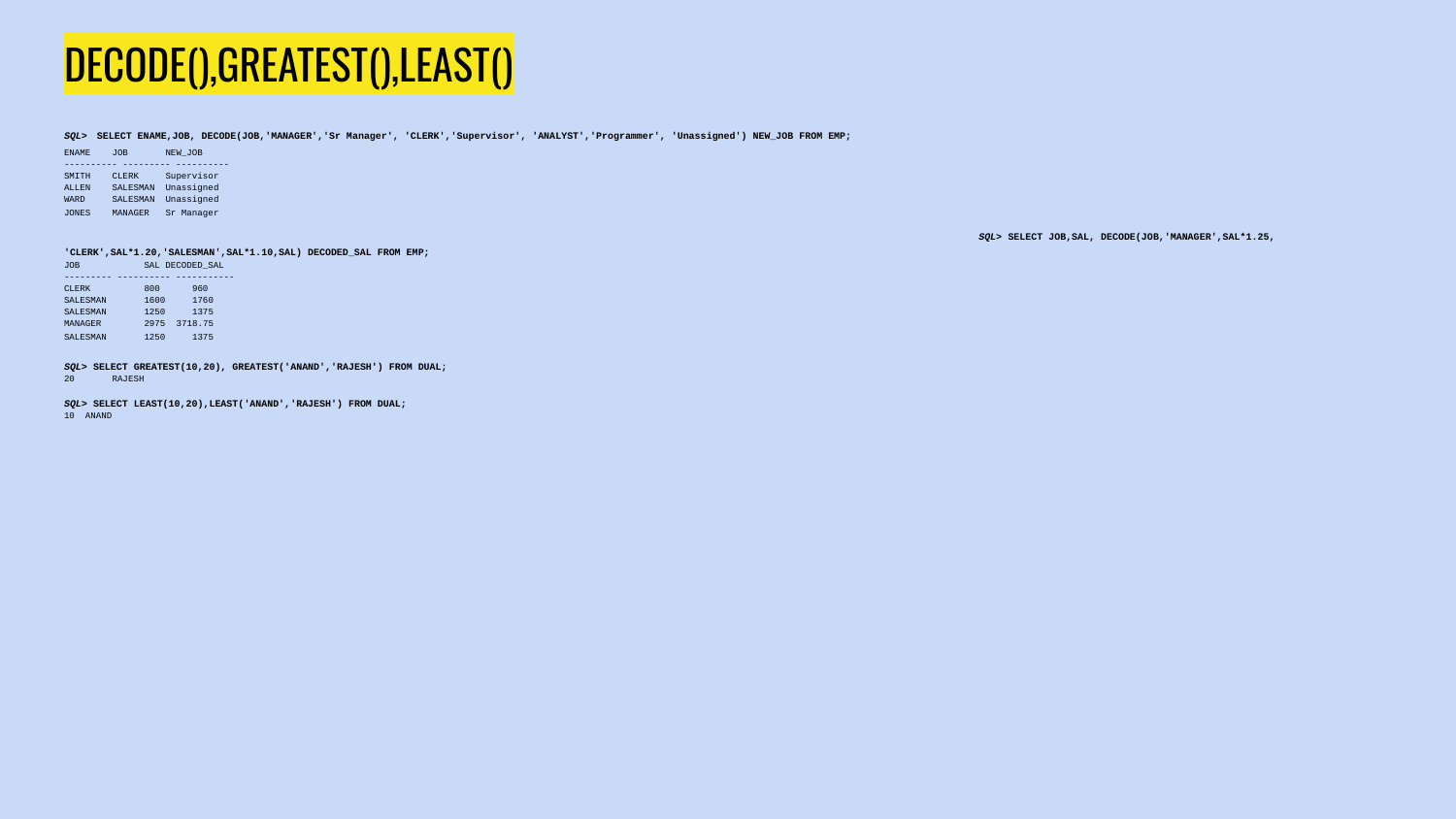

# DECODE(),GREATEST(),LEAST()
SQL> SELECT ENAME,JOB, DECODE(JOB,'MANAGER','Sr Manager', 'CLERK','Supervisor', 'ANALYST','Programmer', 'Unassigned') NEW_JOB FROM EMP;
ENAME  	JOB       NEW_JOB
---------- --------- ----------
SMITH  	CLERK     Supervisor
ALLEN  	SALESMAN  Unassigned
WARD   	SALESMAN  Unassigned
JONES  	MANAGER   Sr Manager
                                                                                                          SQL> SELECT JOB,SAL, DECODE(JOB,'MANAGER',SAL*1.25, 'CLERK',SAL*1.20,'SALESMAN',SAL*1.10,SAL) DECODED_SAL FROM EMP;
JOB          	SAL DECODED_SAL
--------- ---------- -----------
CLERK        	800     	960
SALESMAN    	1600    	1760
SALESMAN    	1250    	1375
MANAGER     	2975 	3718.75
SALESMAN    	1250    	1375

SQL> SELECT GREATEST(10,20), GREATEST('ANAND','RAJESH') FROM DUAL;
20       	RAJESH

SQL> SELECT LEAST(10,20),LEAST('ANAND','RAJESH') FROM DUAL;
10  ANAND